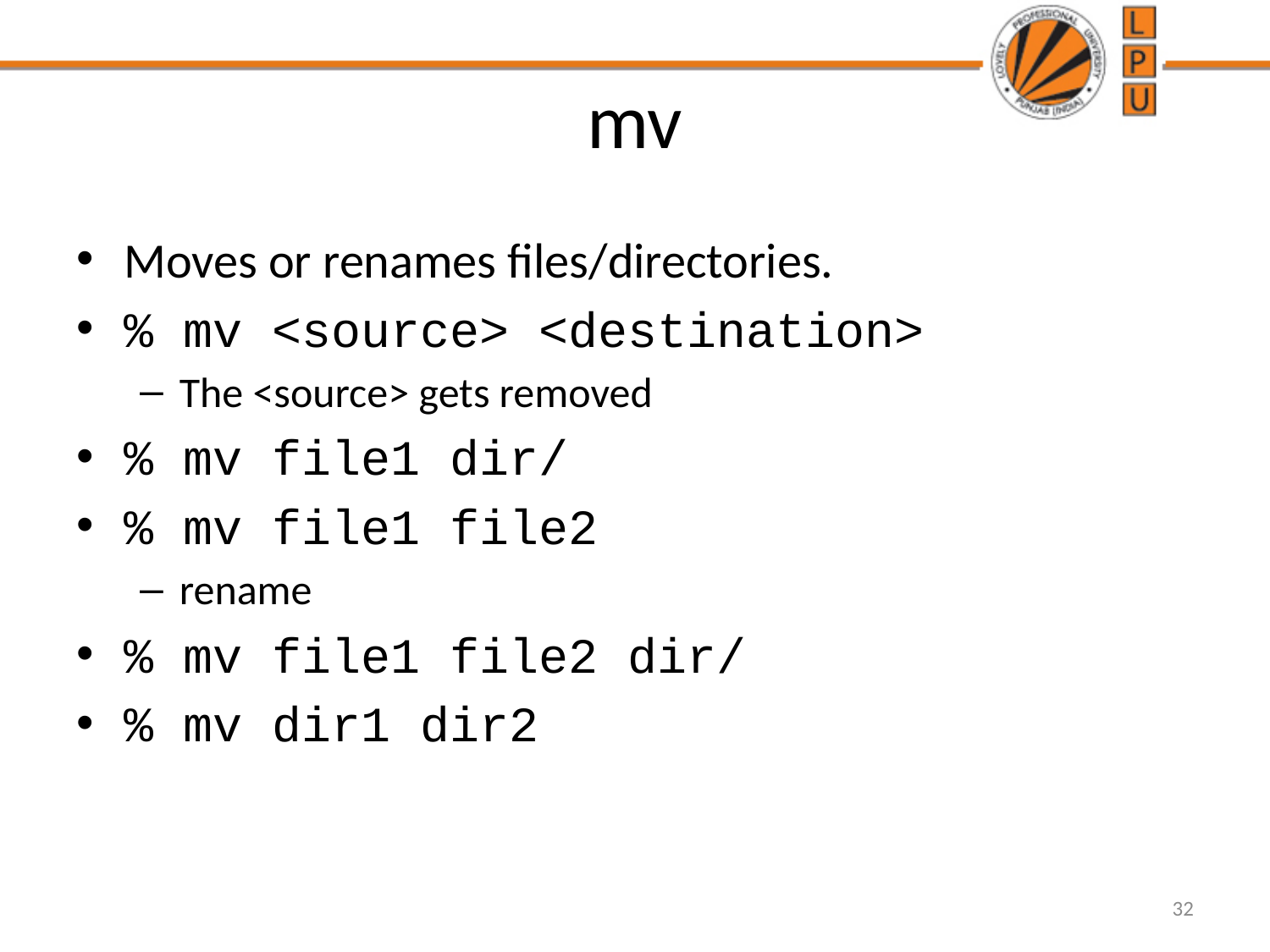

# mv
Moves or renames files/directories.
% mv <source> <destination>
The <source> gets removed
% mv file1 dir/
% mv file1 file2
rename
% mv file1 file2 dir/
% mv dir1 dir2

32